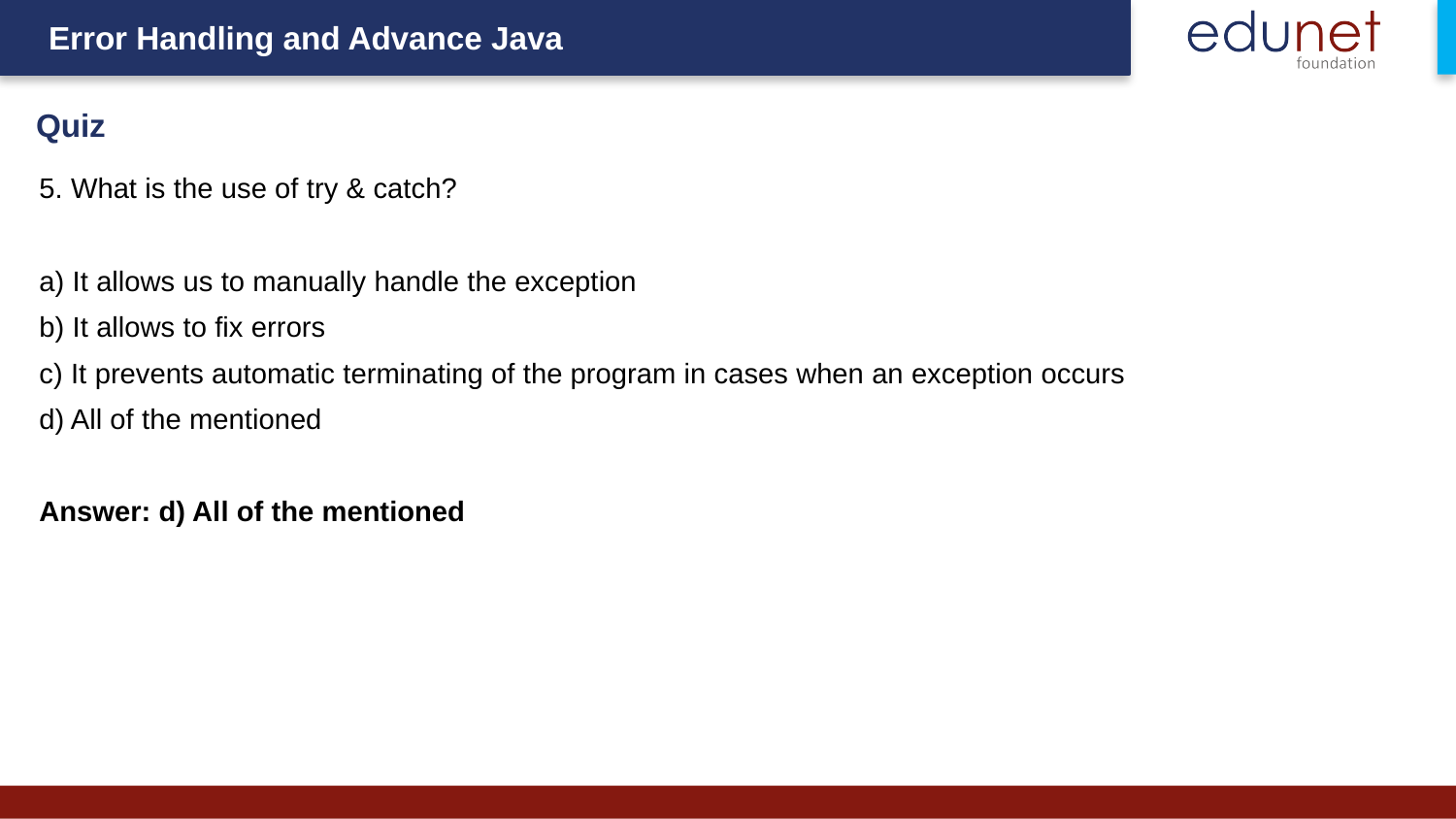

Quiz
5. What is the use of try & catch?

a) It allows us to manually handle the exception
b) It allows to fix errors
c) It prevents automatic terminating of the program in cases when an exception occurs
d) All of the mentioned

Answer: d) All of the mentioned